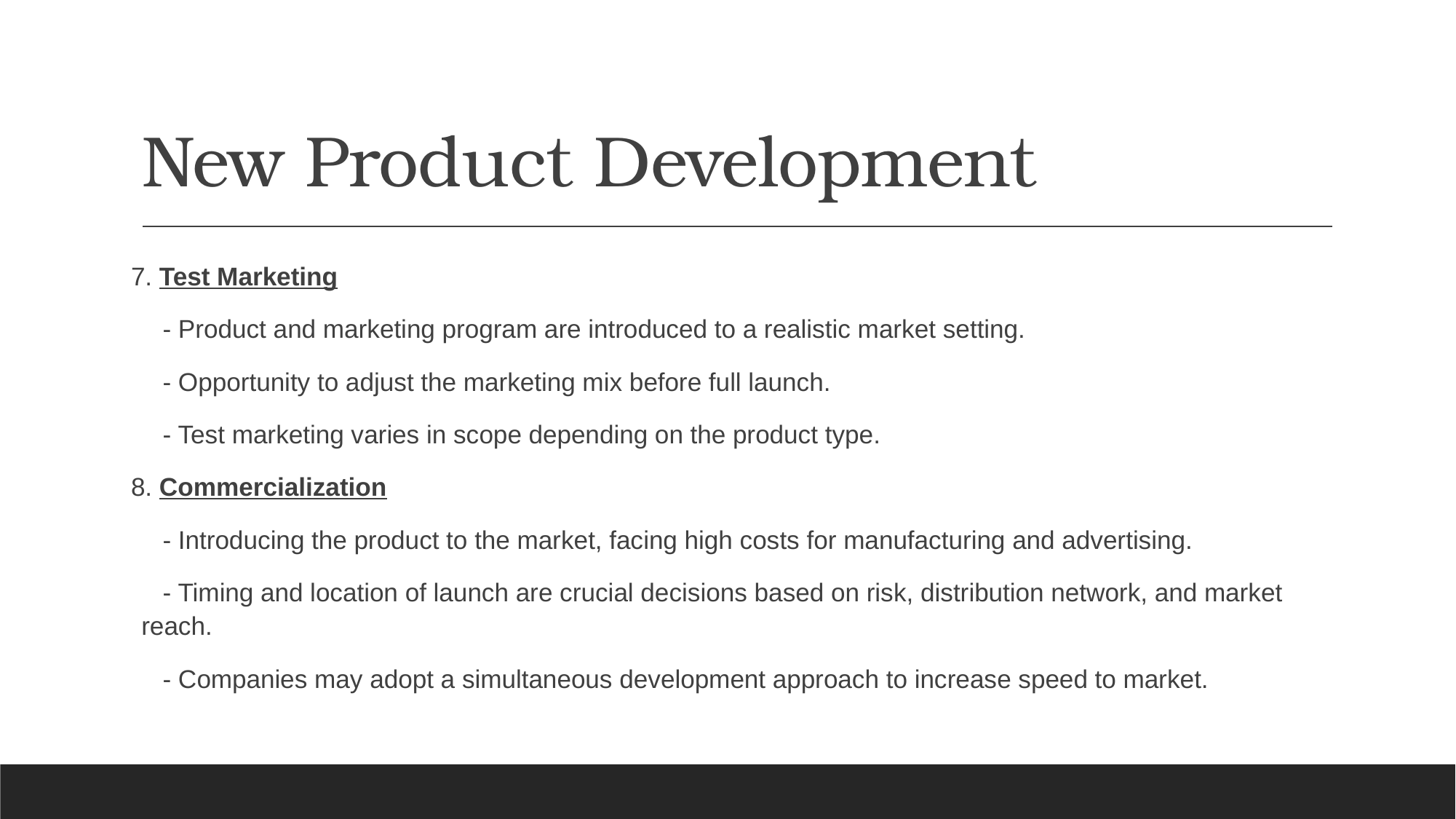

# New Product Development
7. Test Marketing
   - Product and marketing program are introduced to a realistic market setting.
   - Opportunity to adjust the marketing mix before full launch.
   - Test marketing varies in scope depending on the product type.
8. Commercialization
   - Introducing the product to the market, facing high costs for manufacturing and advertising.
   - Timing and location of launch are crucial decisions based on risk, distribution network, and market reach.
   - Companies may adopt a simultaneous development approach to increase speed to market.